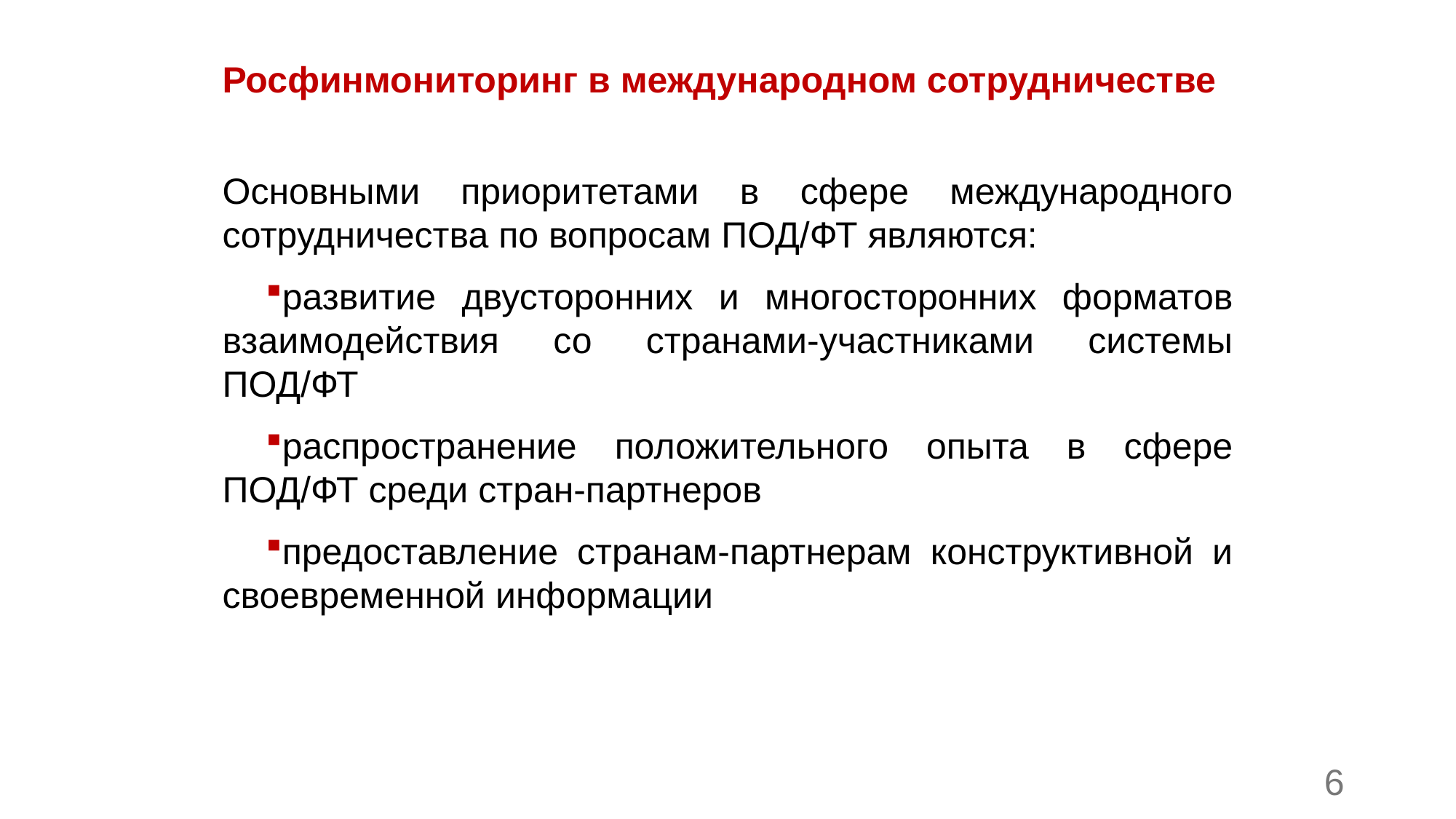

Росфинмониторинг в международном сотрудничестве
Основными приоритетами в сфере международного сотрудничества по вопросам ПОД/ФТ являются:
развитие двусторонних и многосторонних форматов взаимодействия со странами-участниками системы ПОД/ФТ
распространение положительного опыта в сфере ПОД/ФТ среди стран-партнеров
предоставление странам-партнерам конструктивной и своевременной информации
6